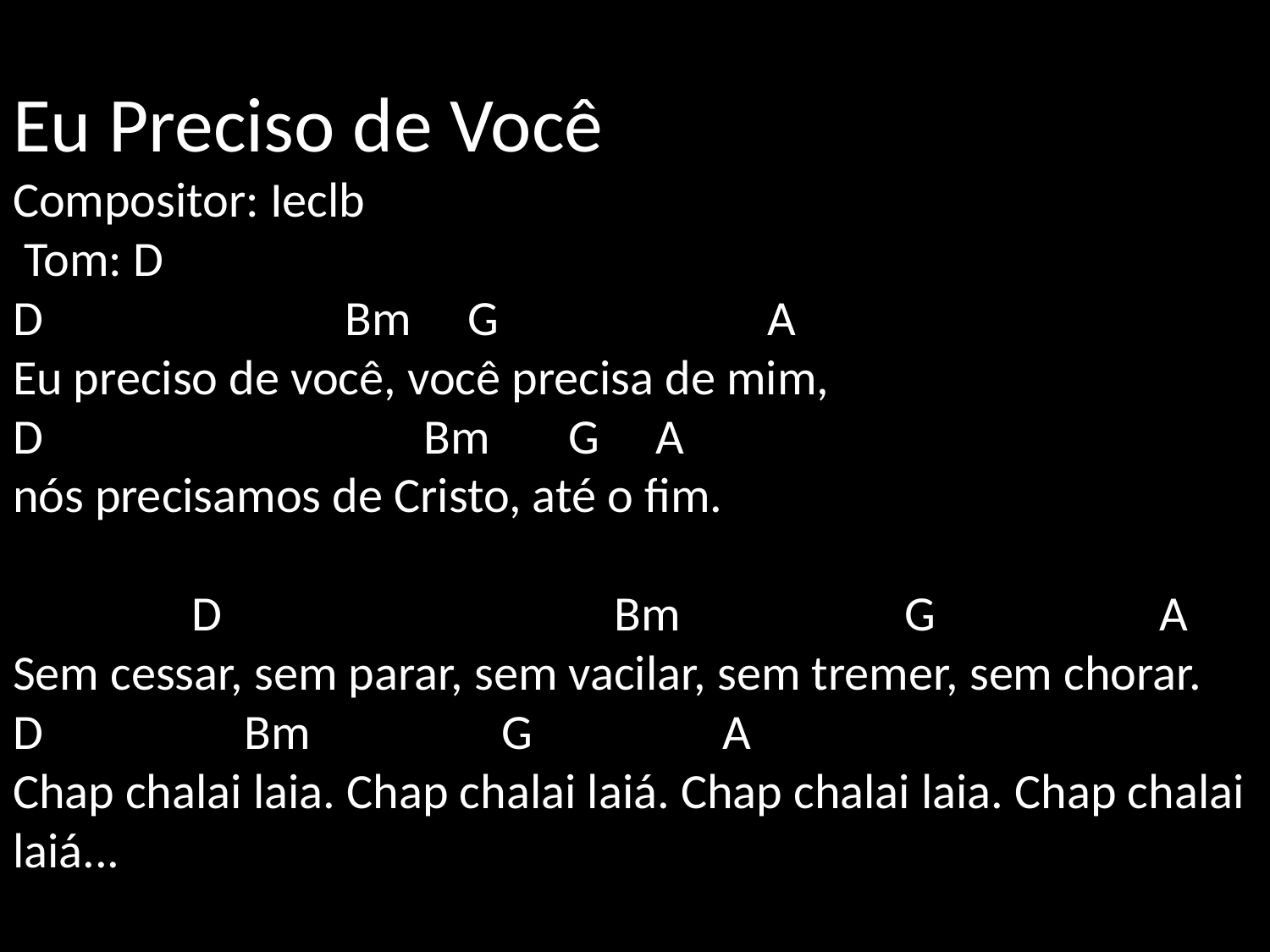

# Eu Preciso de Você Compositor: Ieclb Tom: D D                           Bm     G                        A Eu preciso de você, você precisa de mim, D                                  Bm       G     A nós precisamos de Cristo, até o fim. D                                   Bm                    G                    A Sem cessar, sem parar, sem vacilar, sem tremer, sem chorar. D                  Bm                 G                 A Chap chalai laia. Chap chalai laiá. Chap chalai laia. Chap chalai laiá...